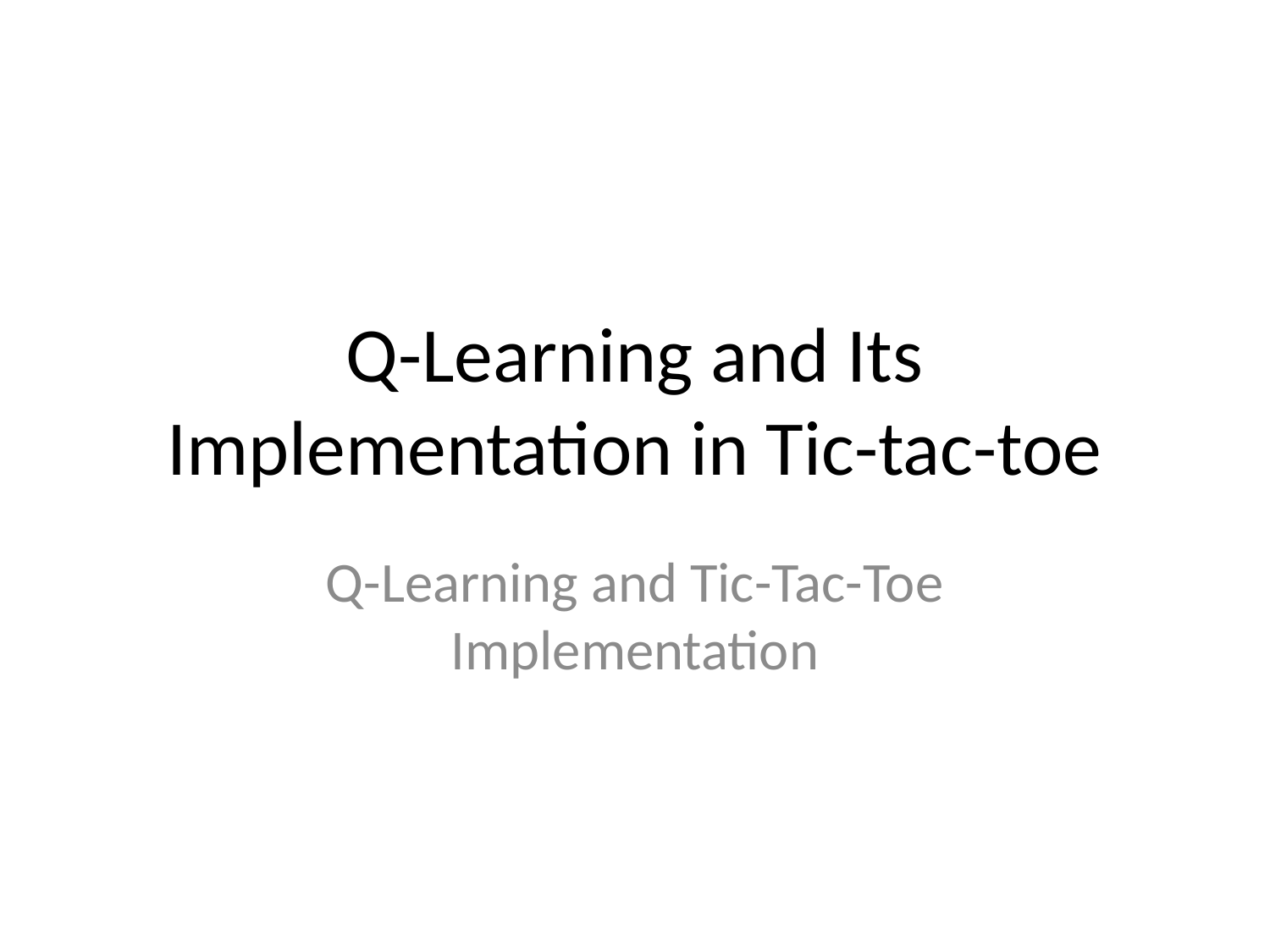

# Q-Learning and Its Implementation in Tic-tac-toe
Q-Learning and Tic-Tac-Toe Implementation